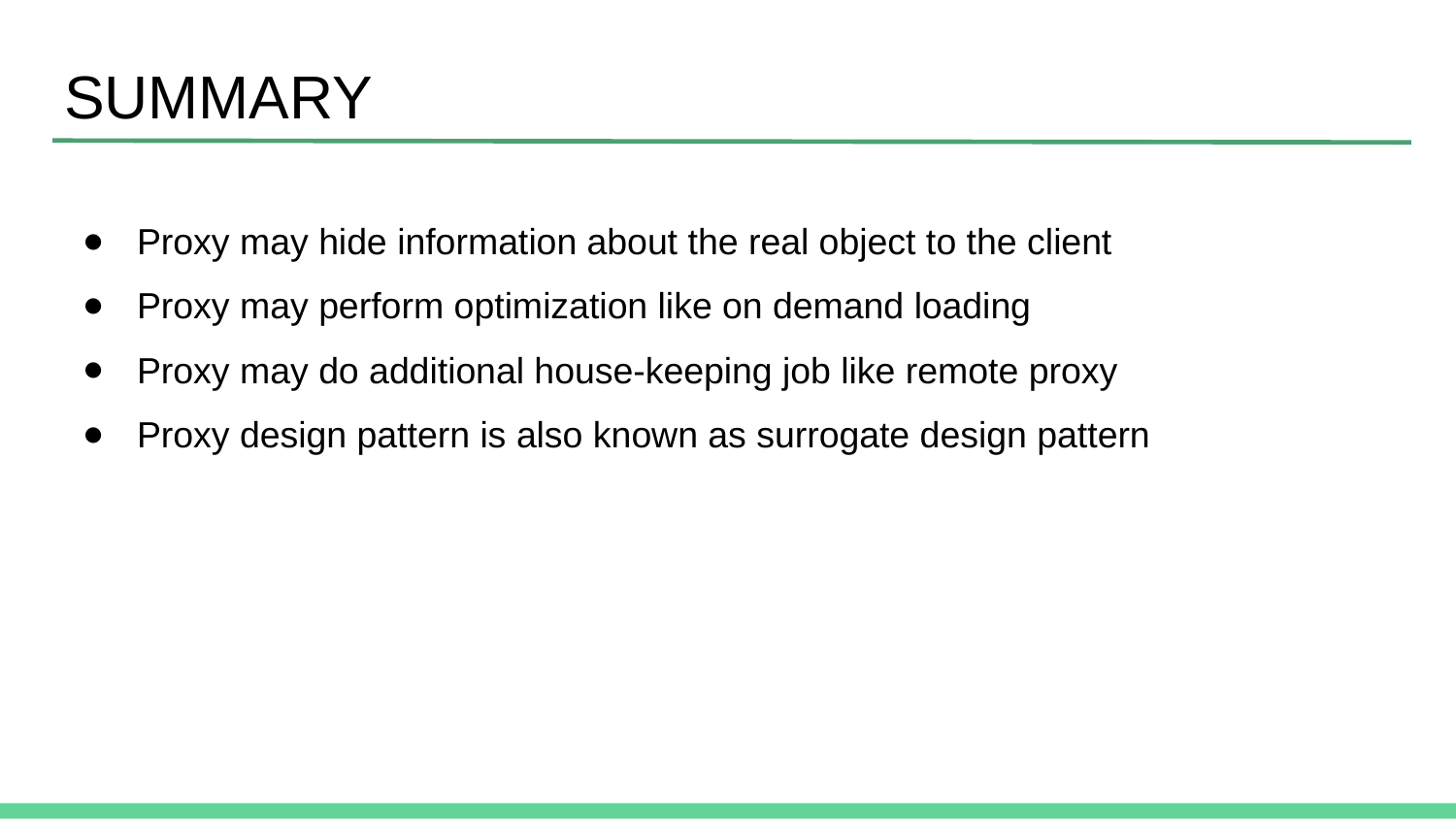

# SUMMARY

Proxy may hide information about the real object to the client
Proxy may perform optimization like on demand loading
Proxy may do additional house-keeping job like remote proxy
Proxy design pattern is also known as surrogate design pattern